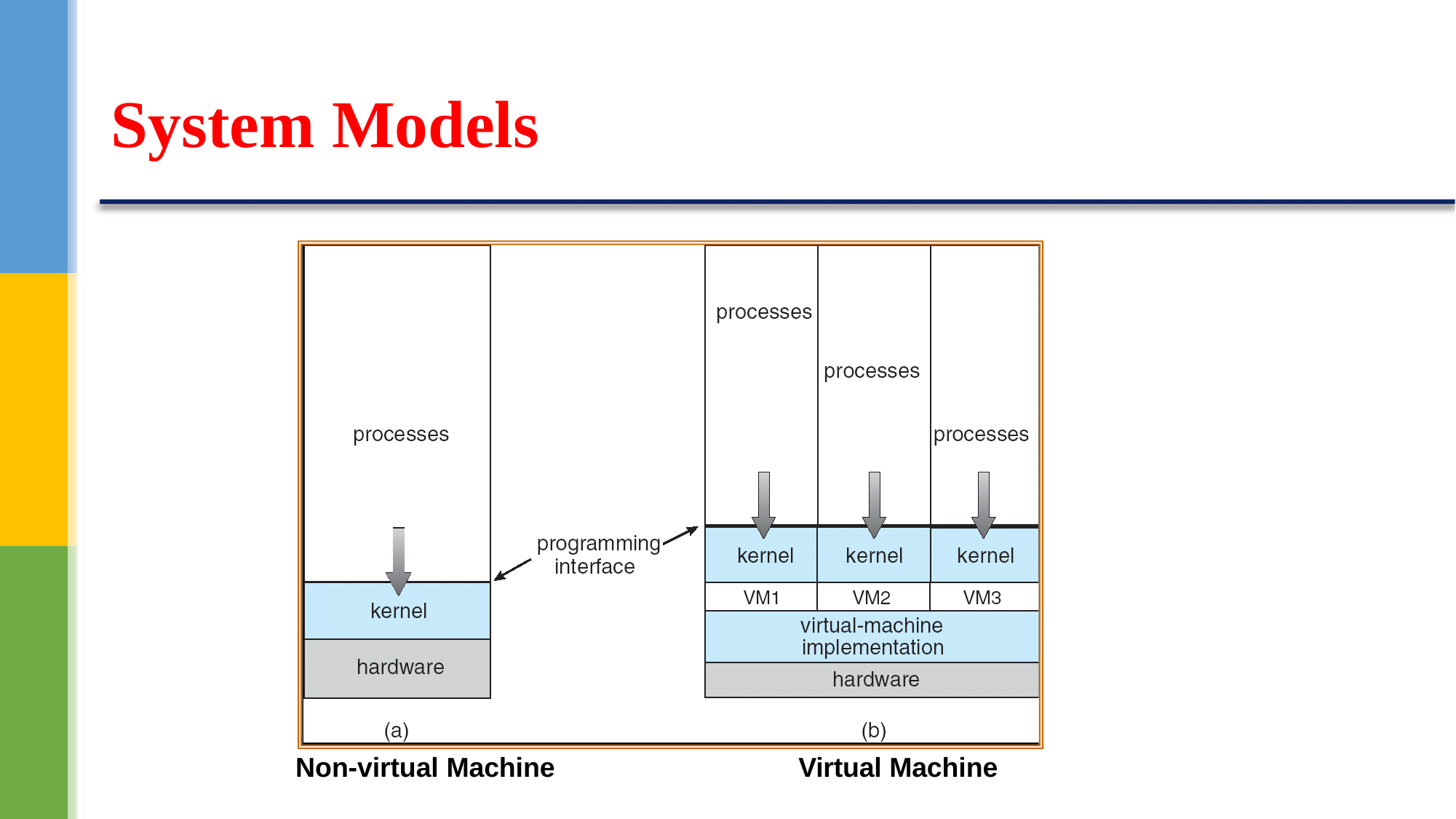

# System Models

Non-virtual Machine
Virtual Machine